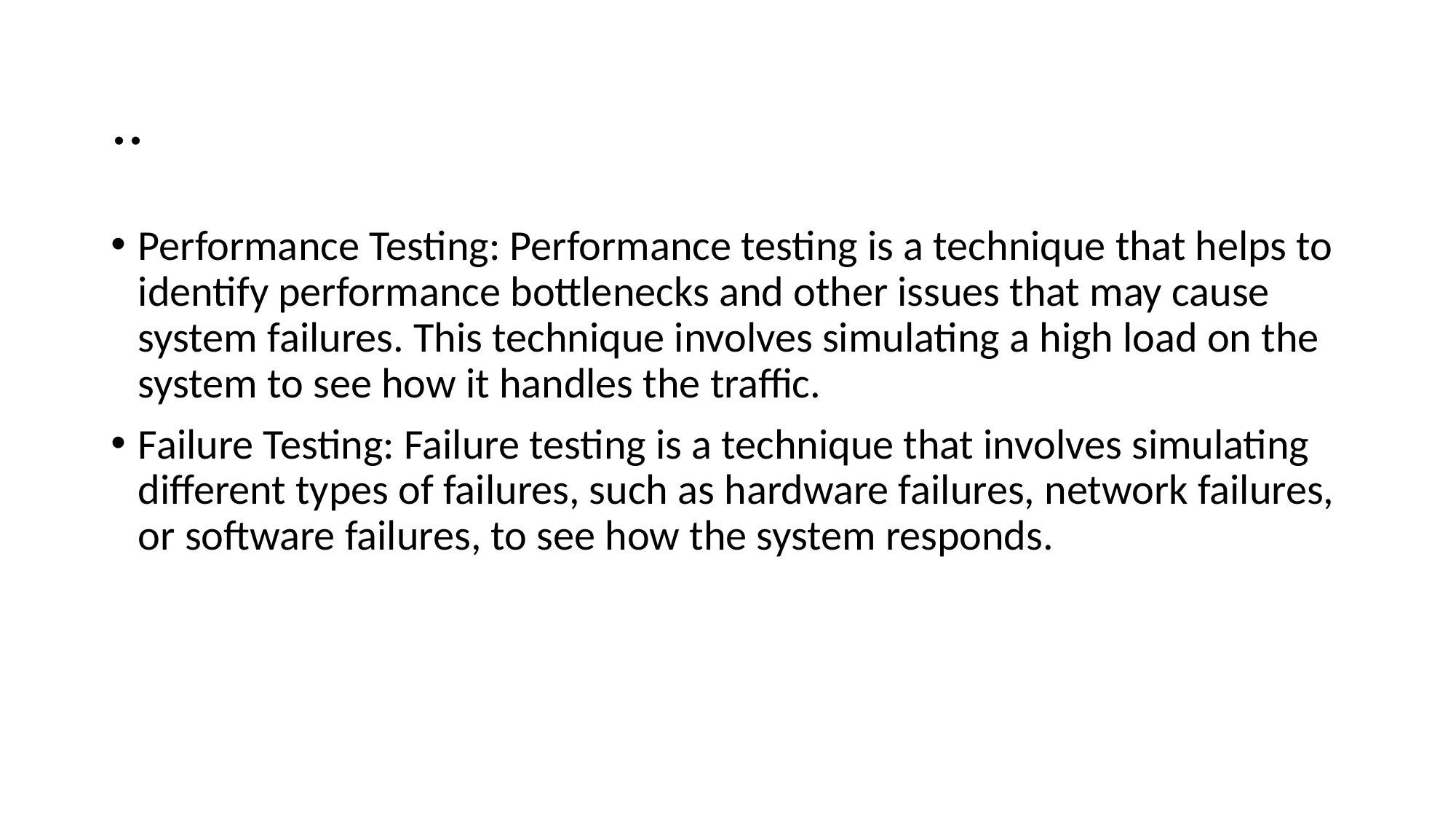

# ..
Performance Testing: Performance testing is a technique that helps to identify performance bottlenecks and other issues that may cause system failures. This technique involves simulating a high load on the system to see how it handles the traffic.
Failure Testing: Failure testing is a technique that involves simulating different types of failures, such as hardware failures, network failures, or software failures, to see how the system responds.